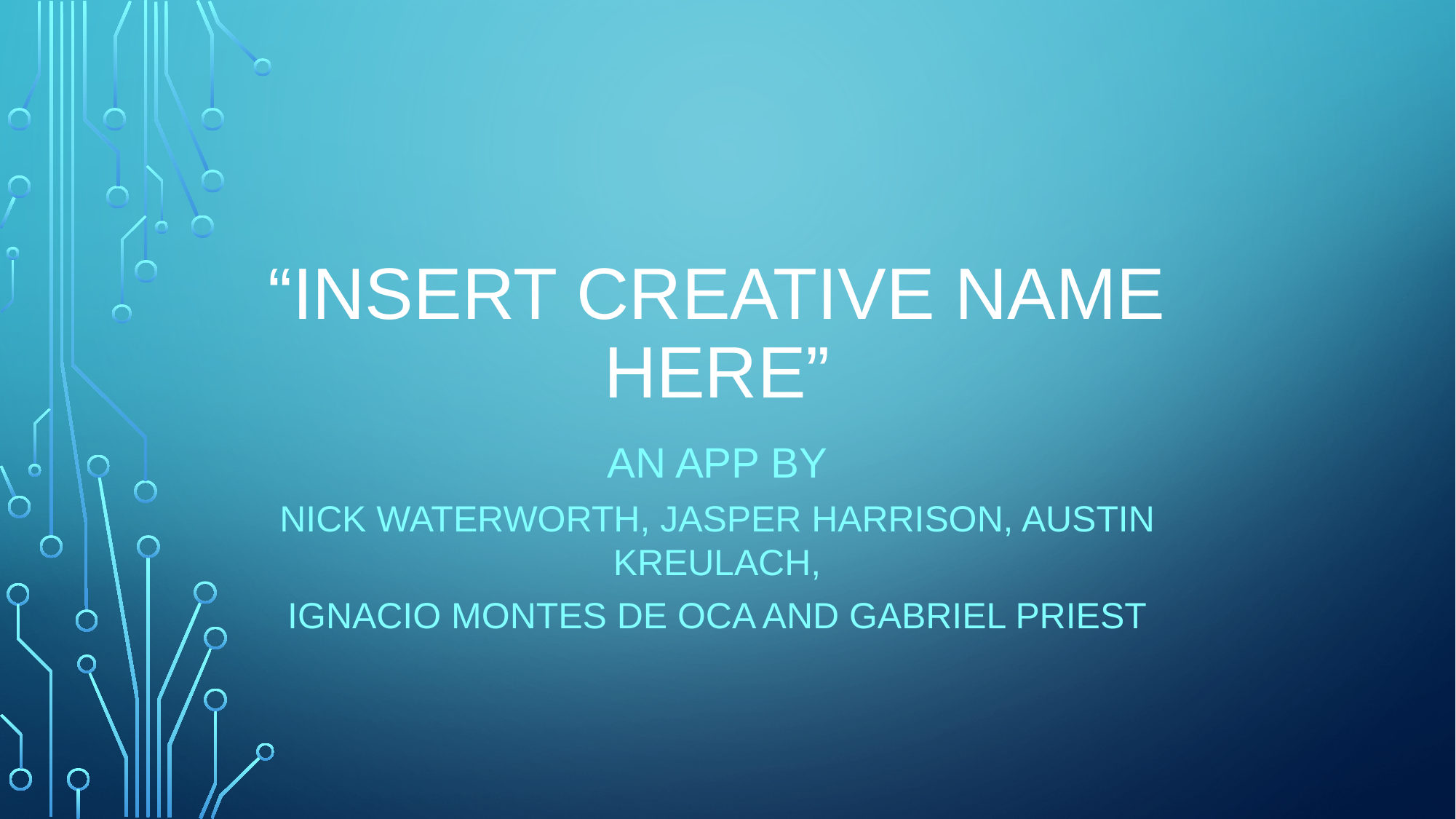

# “Insert Creative Name Here”
An App By
Nick WaterWorth, Jasper Harrison, Austin Kreulach,
Ignacio Montes de Oca and Gabriel Priest